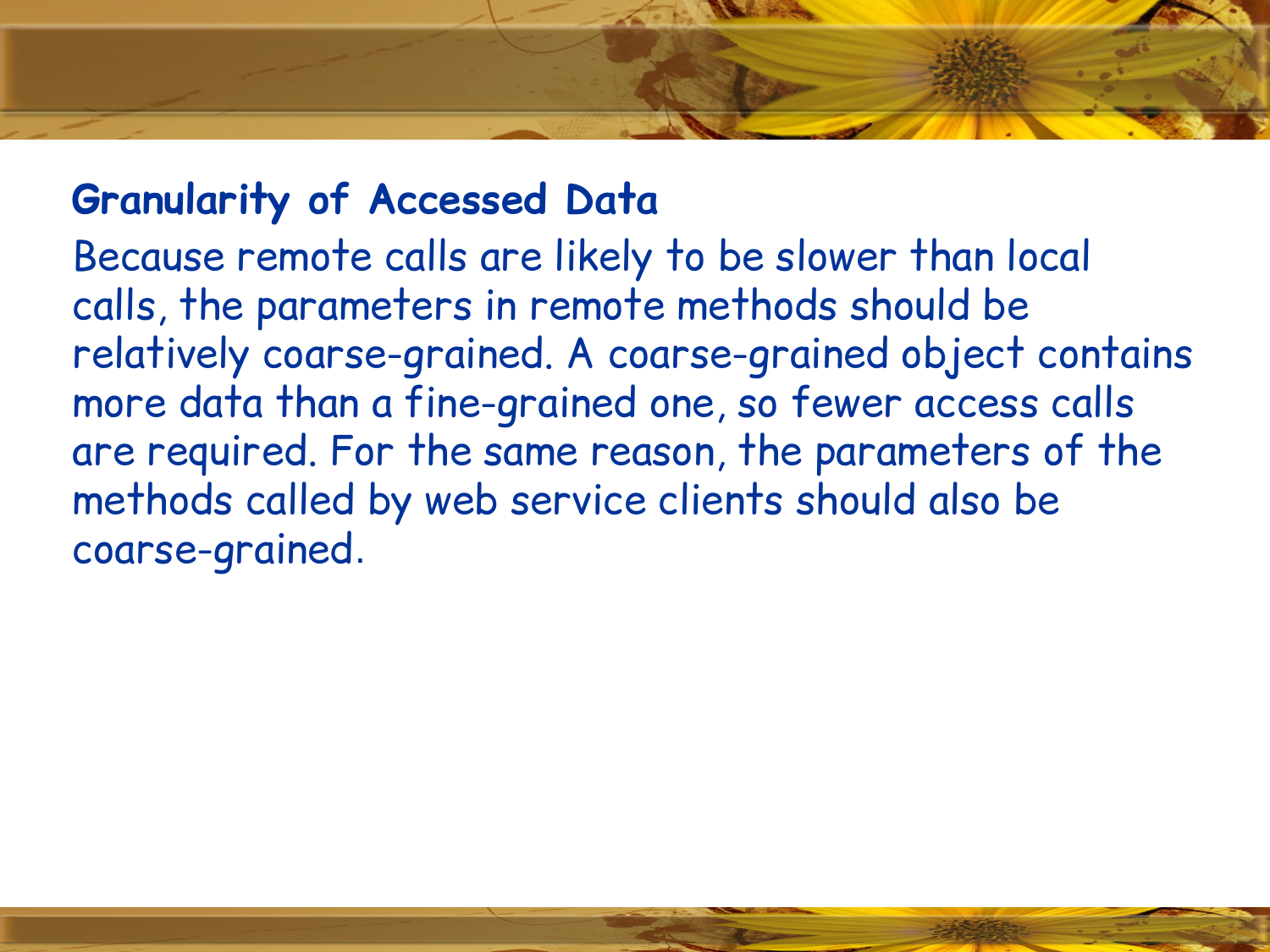

Granularity of Accessed Data
Because remote calls are likely to be slower than local calls, the parameters in remote methods should be relatively coarse-grained. A coarse-grained object contains more data than a fine-grained one, so fewer access calls are required. For the same reason, the parameters of the methods called by web service clients should also be coarse-grained.